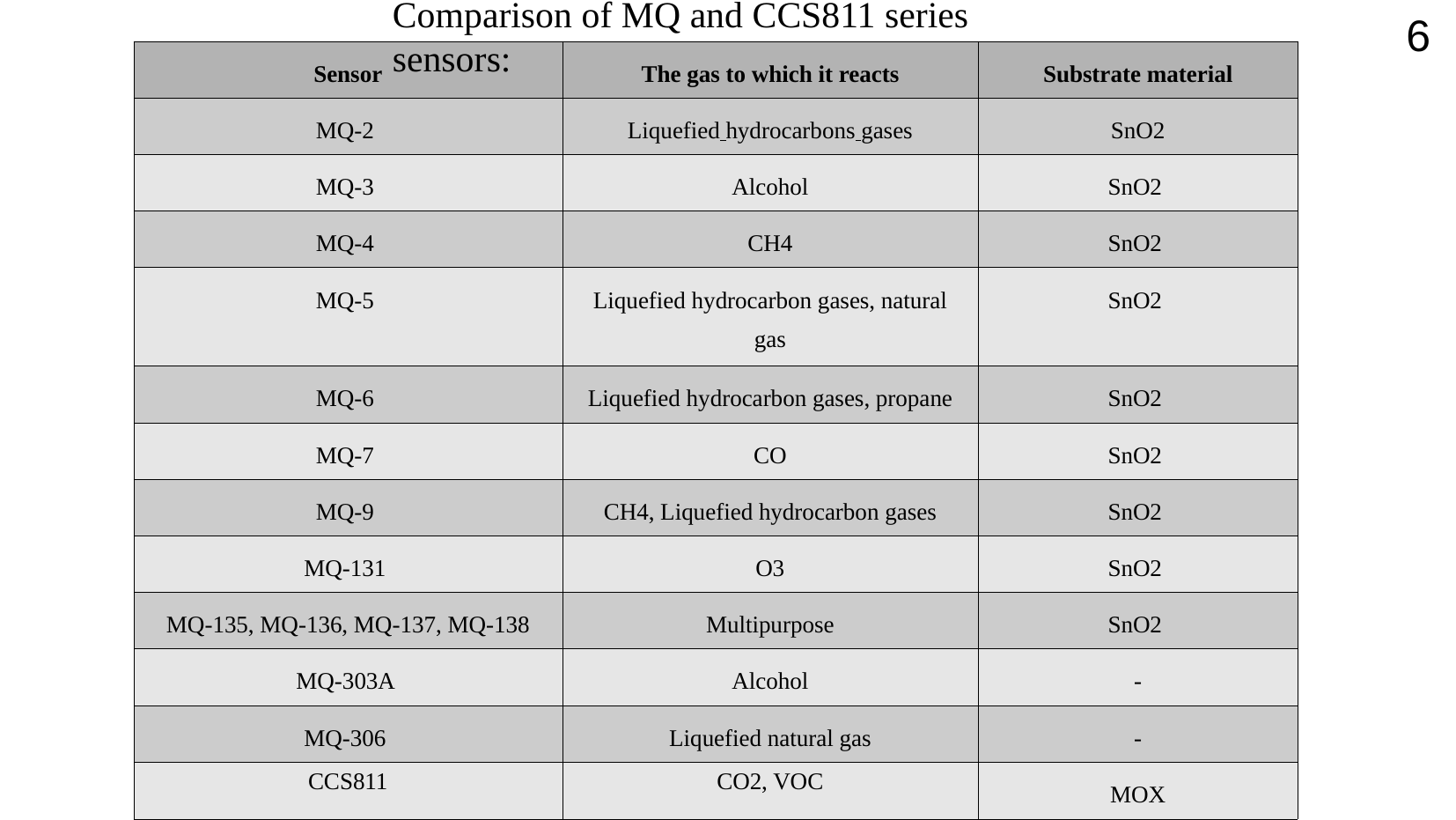

Comparison of MQ and CCS811 series sensors:
6
| Sensor | The gas to which it reacts | Substrate material |
| --- | --- | --- |
| MQ-2 | Liquefied hydrocarbons gases | SnO2 |
| MQ-3 | Alcohol | SnO2 |
| MQ-4 | CH4 | SnO2 |
| MQ-5 | Liquefied hydrocarbon gases, natural gas | SnO2 |
| MQ-6 | Liquefied hydrocarbon gases, propane | SnO2 |
| MQ-7 | CO | SnO2 |
| MQ-9 | CH4, Liquefied hydrocarbon gases | SnO2 |
| MQ-131 | O3 | SnO2 |
| MQ-135, MQ-136, MQ-137, MQ-138 | Multipurpose | SnO2 |
| MQ-303A | Alcohol | - |
| MQ-306 | Liquefied natural gas | - |
| CCS811 | CO2, VOC | MOX |